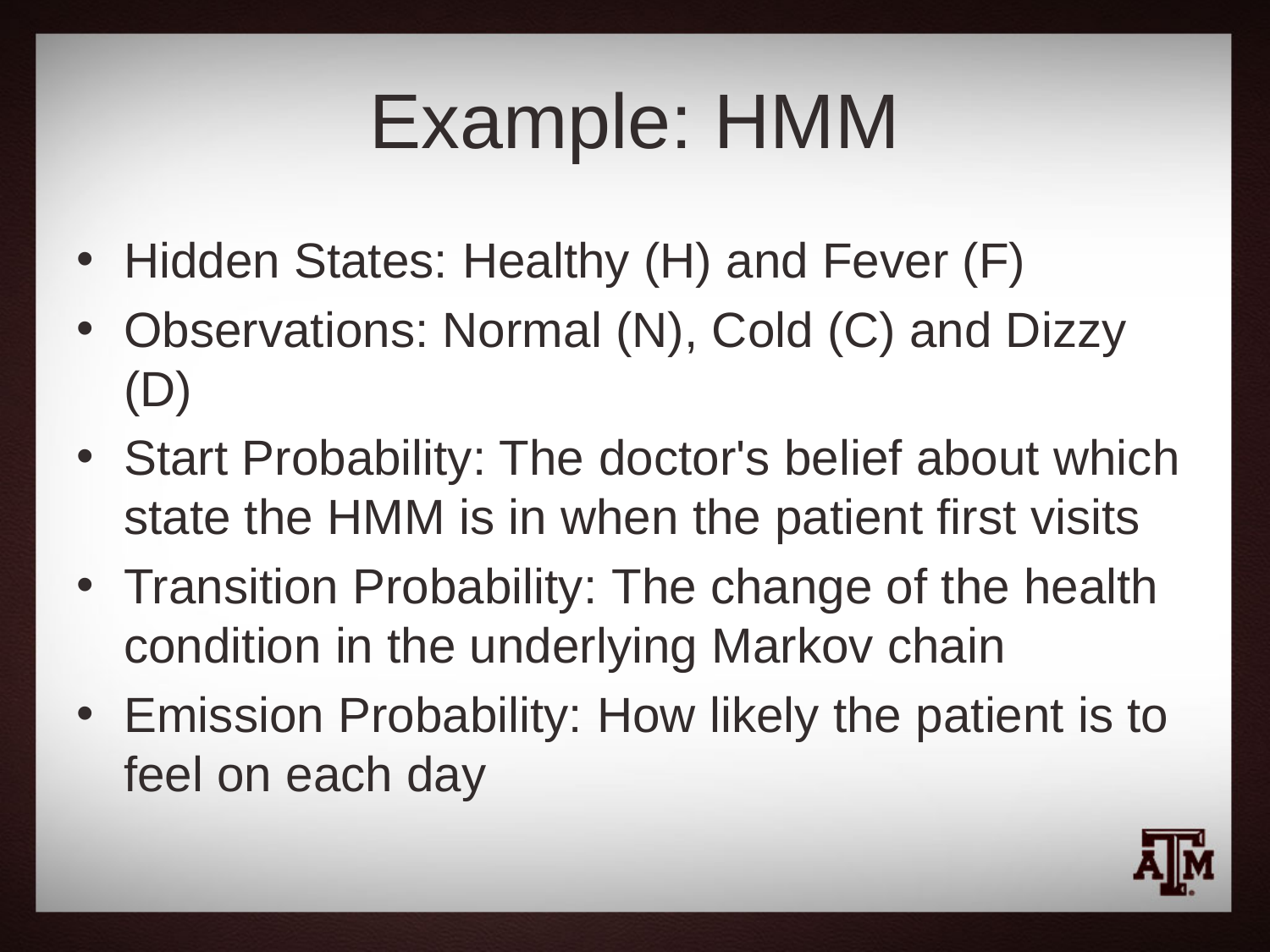

# Example: HMM
Hidden States: Healthy (H) and Fever (F)
Observations: Normal (N), Cold (C) and Dizzy (D)
Start Probability: The doctor's belief about which state the HMM is in when the patient first visits
Transition Probability: The change of the health condition in the underlying Markov chain
Emission Probability: How likely the patient is to feel on each day